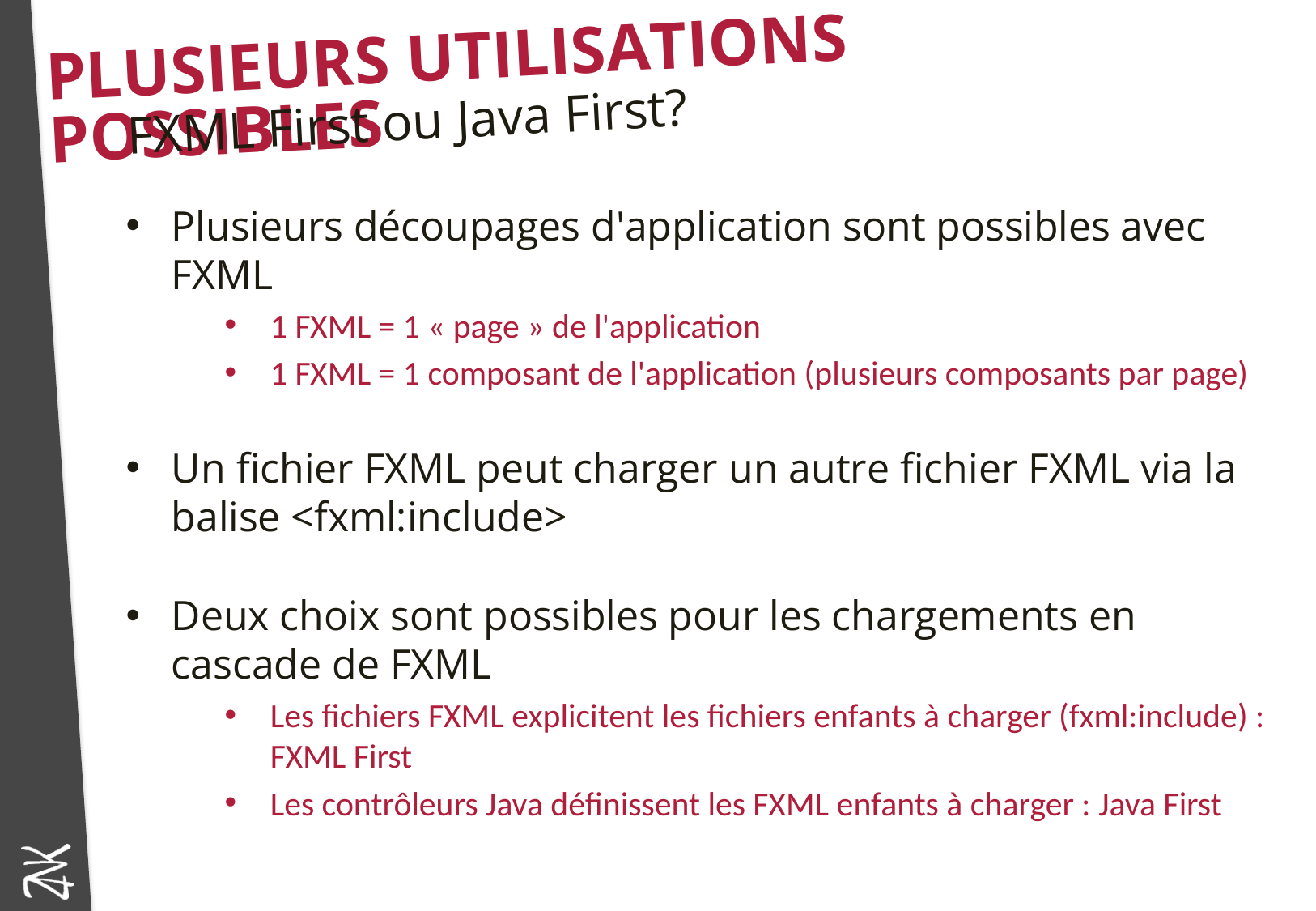

# Plusieurs utilisations possibles
FXML First ou Java First?
Plusieurs découpages d'application sont possibles avec FXML
1 FXML = 1 « page » de l'application
1 FXML = 1 composant de l'application (plusieurs composants par page)

Un fichier FXML peut charger un autre fichier FXML via la balise <fxml:include>

Deux choix sont possibles pour les chargements en cascade de FXML
Les fichiers FXML explicitent les fichiers enfants à charger (fxml:include) : FXML First
Les contrôleurs Java définissent les FXML enfants à charger : Java First